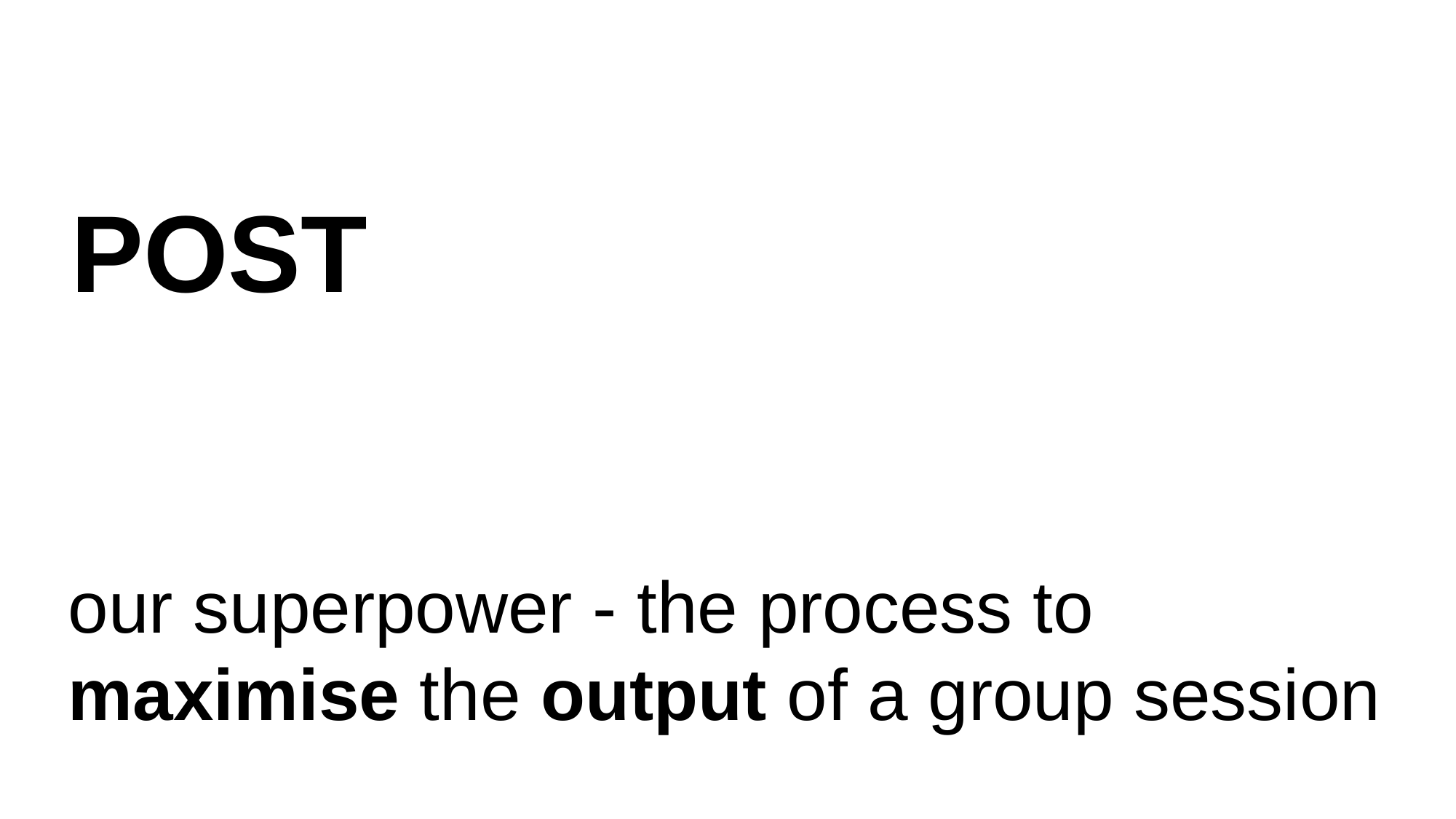

POST
our superpower - the process to maximise the output of a group session